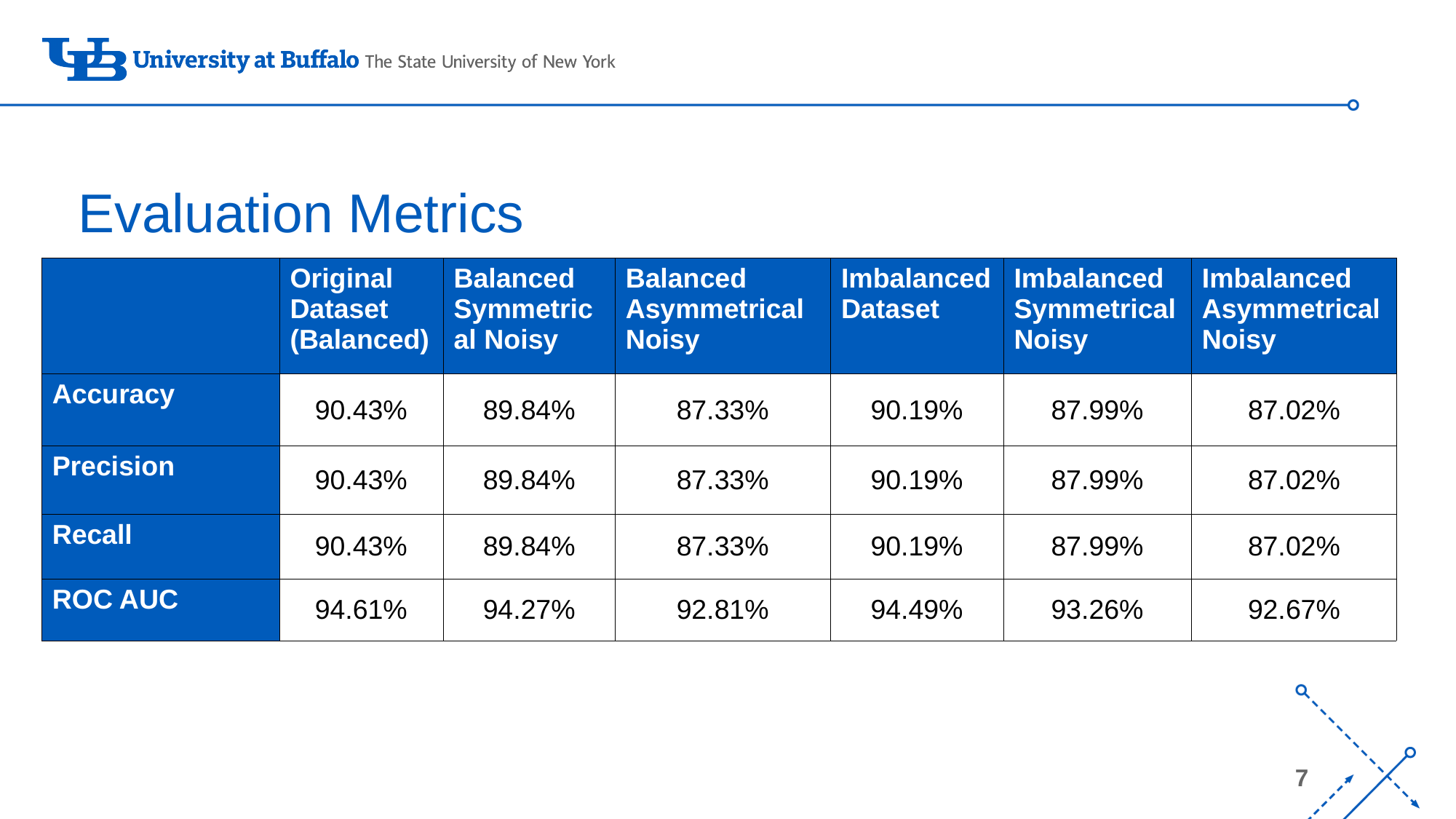

# Evaluation Metrics
|  | Original Dataset (Balanced) | Balanced Symmetrical Noisy | Balanced Asymmetrical Noisy | Imbalanced Dataset | Imbalanced Symmetrical Noisy | Imbalanced Asymmetrical Noisy |
| --- | --- | --- | --- | --- | --- | --- |
| Accuracy | 90.43% | 89.84% | 87.33% | 90.19% | 87.99% | 87.02% |
| Precision | 90.43% | 89.84% | 87.33% | 90.19% | 87.99% | 87.02% |
| Recall | 90.43% | 89.84% | 87.33% | 90.19% | 87.99% | 87.02% |
| ROC AUC | 94.61% | 94.27% | 92.81% | 94.49% | 93.26% | 92.67% |